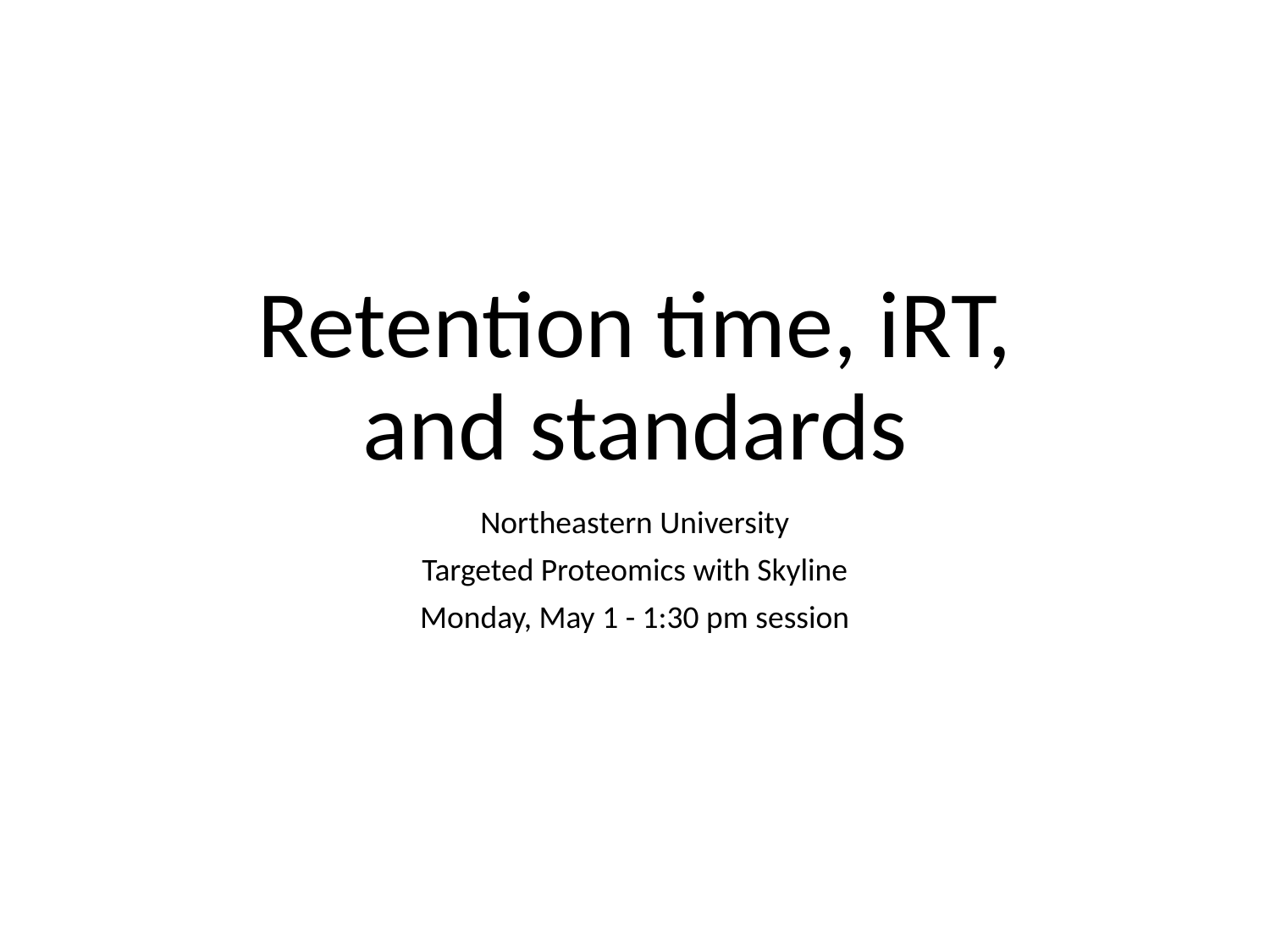

# Retention time, iRT, and standards
Northeastern University
Targeted Proteomics with Skyline
Monday, May 1 - 1:30 pm session